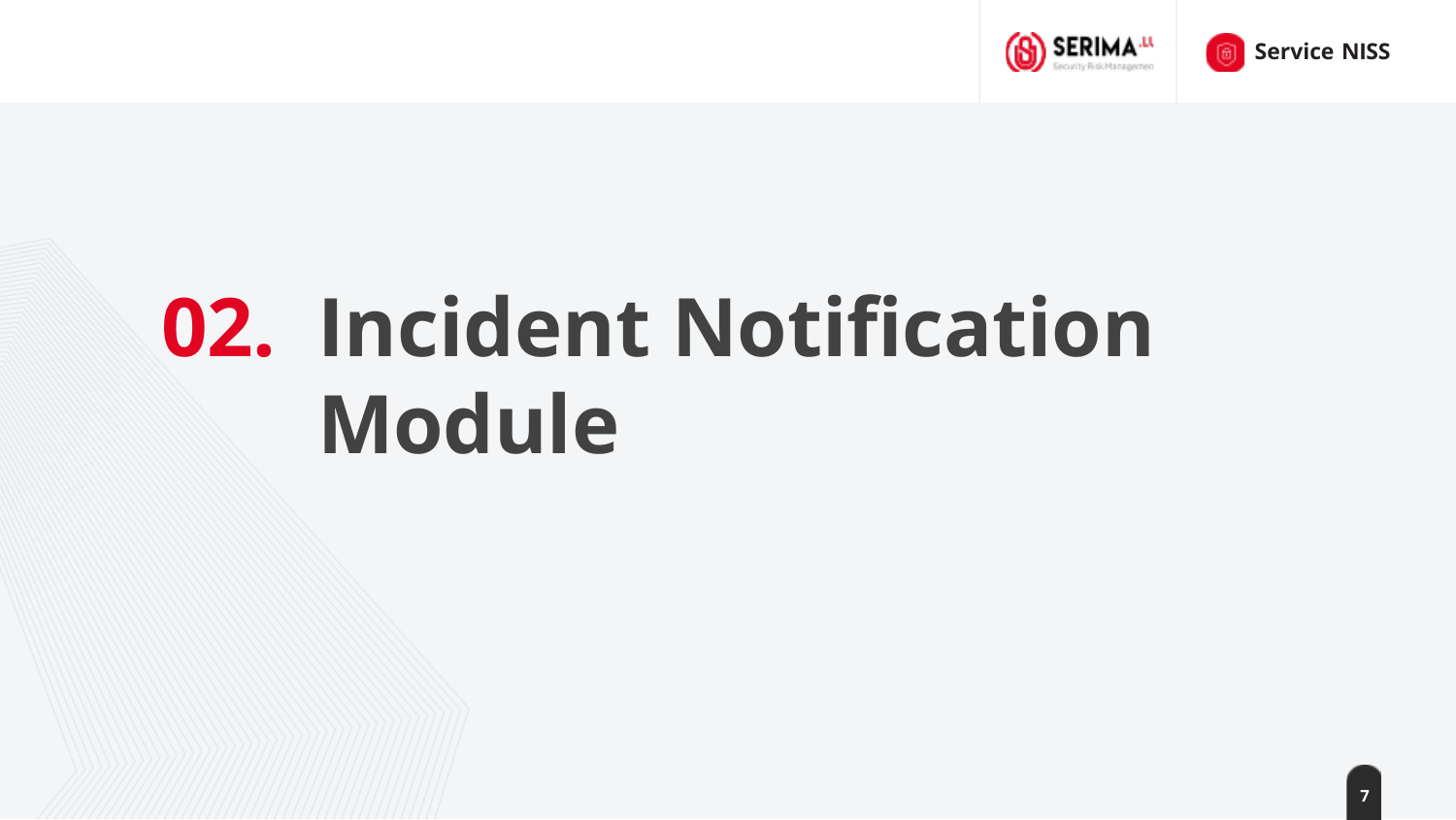

Service NISS
# 02.	Incident Notification Module
7